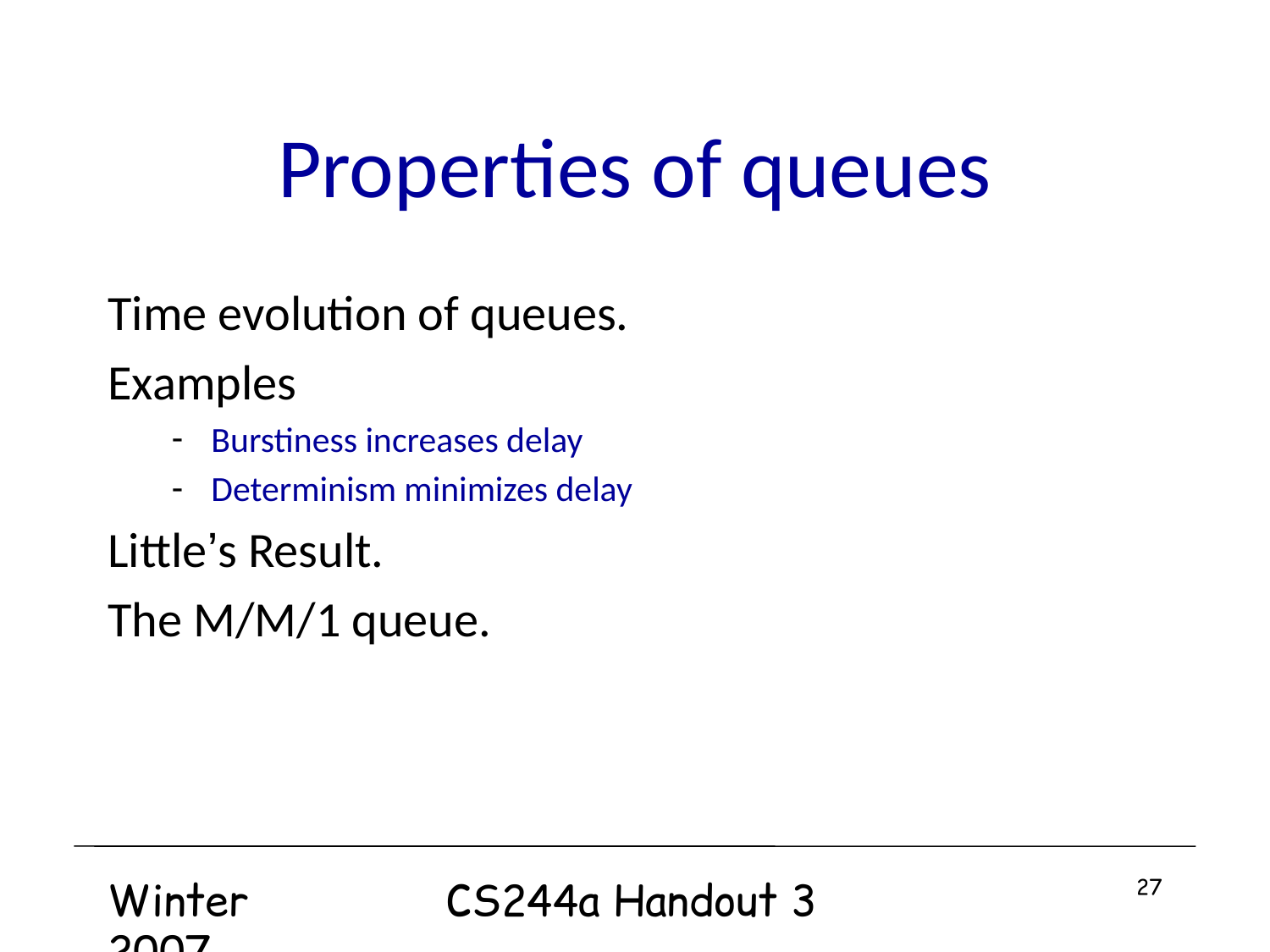

# Properties of queues
Time evolution of queues.
Examples
Burstiness increases delay
Determinism minimizes delay
Little’s Result.
The M/M/1 queue.

Winter 2007
CS244a Handout 3
27